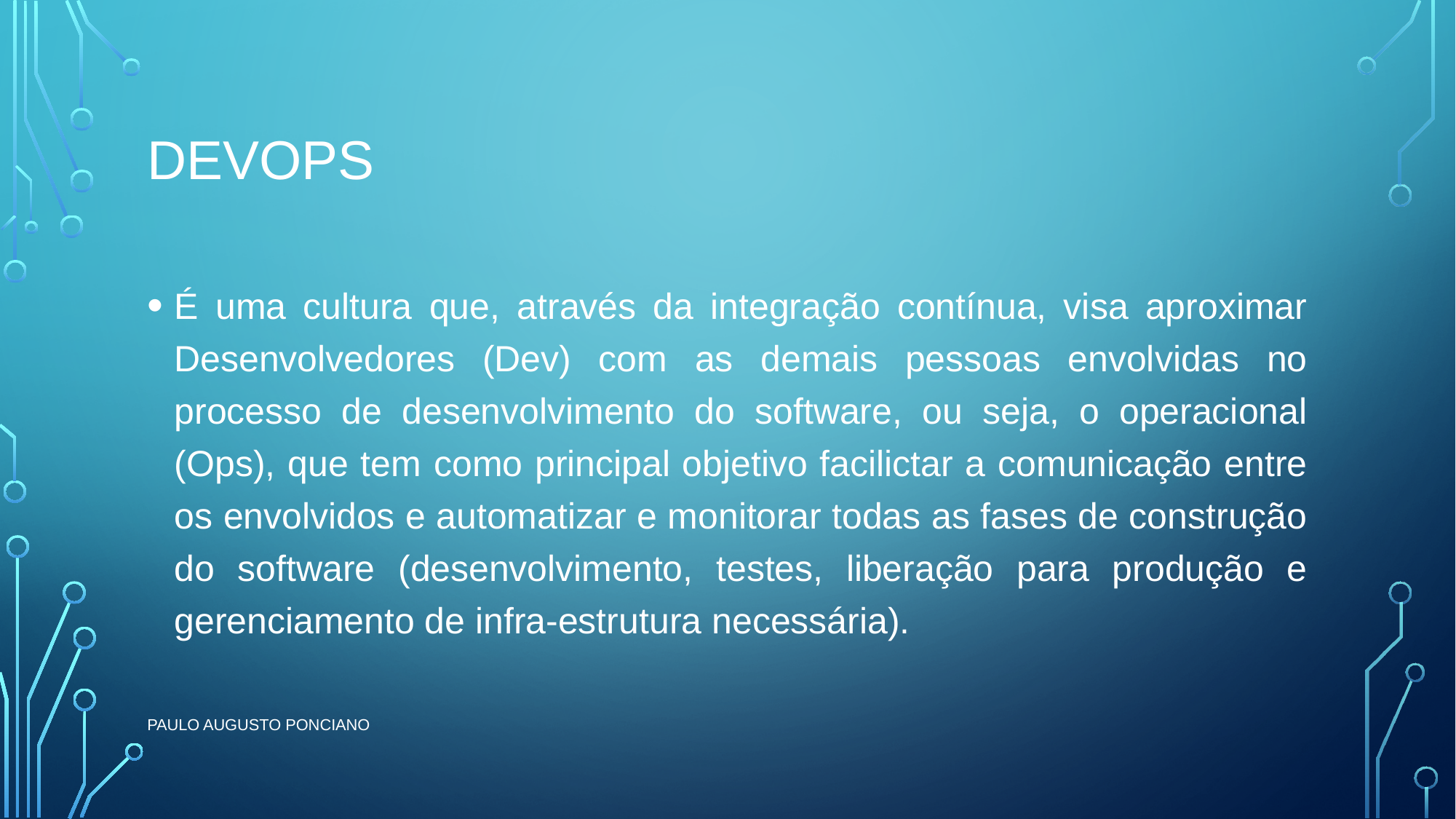

# DevOps
É uma cultura que, através da integração contínua, visa aproximar Desenvolvedores (Dev) com as demais pessoas envolvidas no processo de desenvolvimento do software, ou seja, o operacional (Ops), que tem como principal objetivo facilictar a comunicação entre os envolvidos e automatizar e monitorar todas as fases de construção do software (desenvolvimento, testes, liberação para produção e gerenciamento de infra-estrutura necessária).
Paulo Augusto ponciano